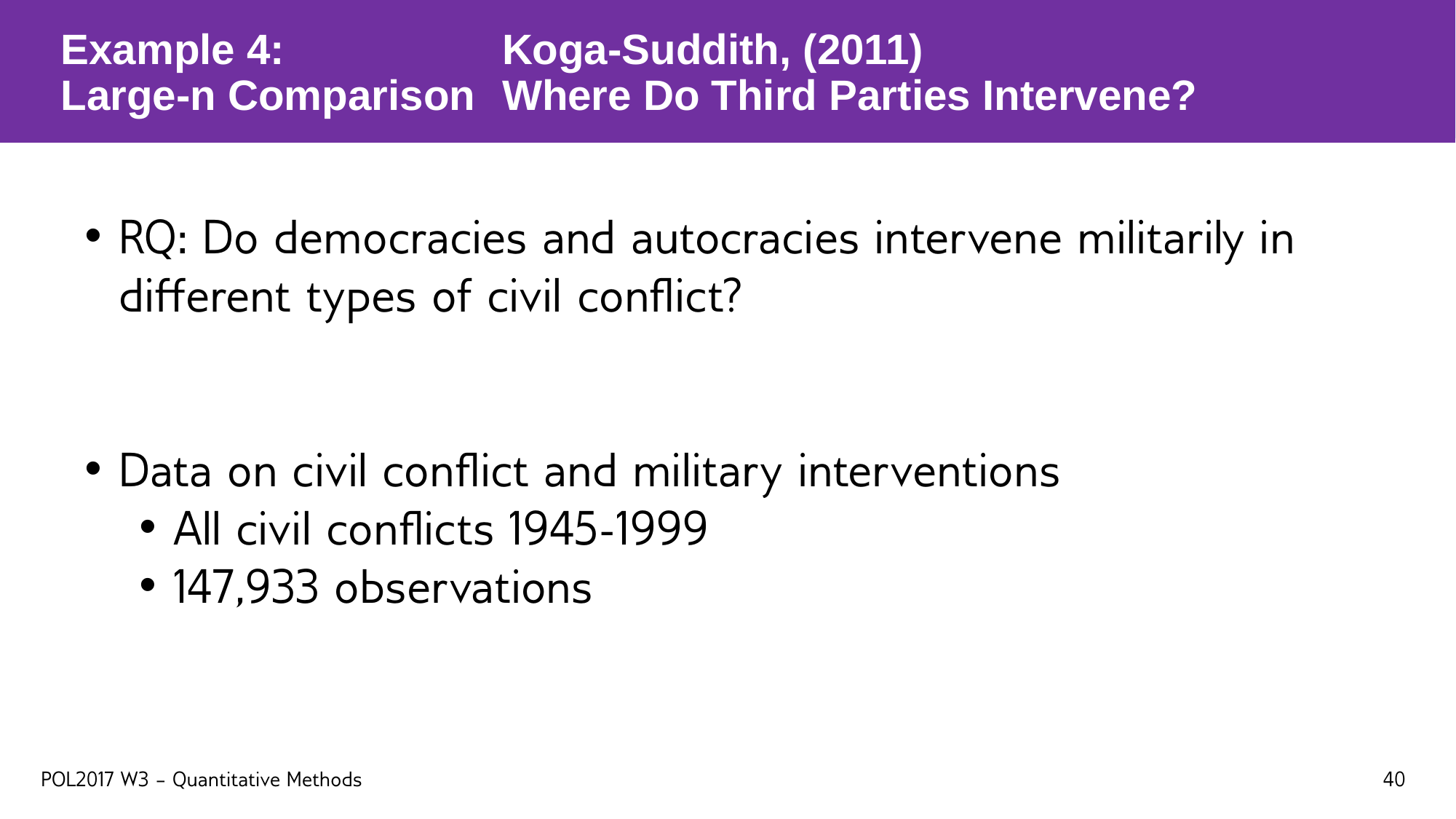

Example 4:
Large-n Comparison
# Koga-Suddith, (2011) Where Do Third Parties Intervene?
RQ: Do democracies and autocracies intervene militarily in different types of civil conflict?

Data on civil conflict and military interventions
All civil conflicts 1945-1999
147,933 observations

POL2017 W3 – Quantitative Methods
40